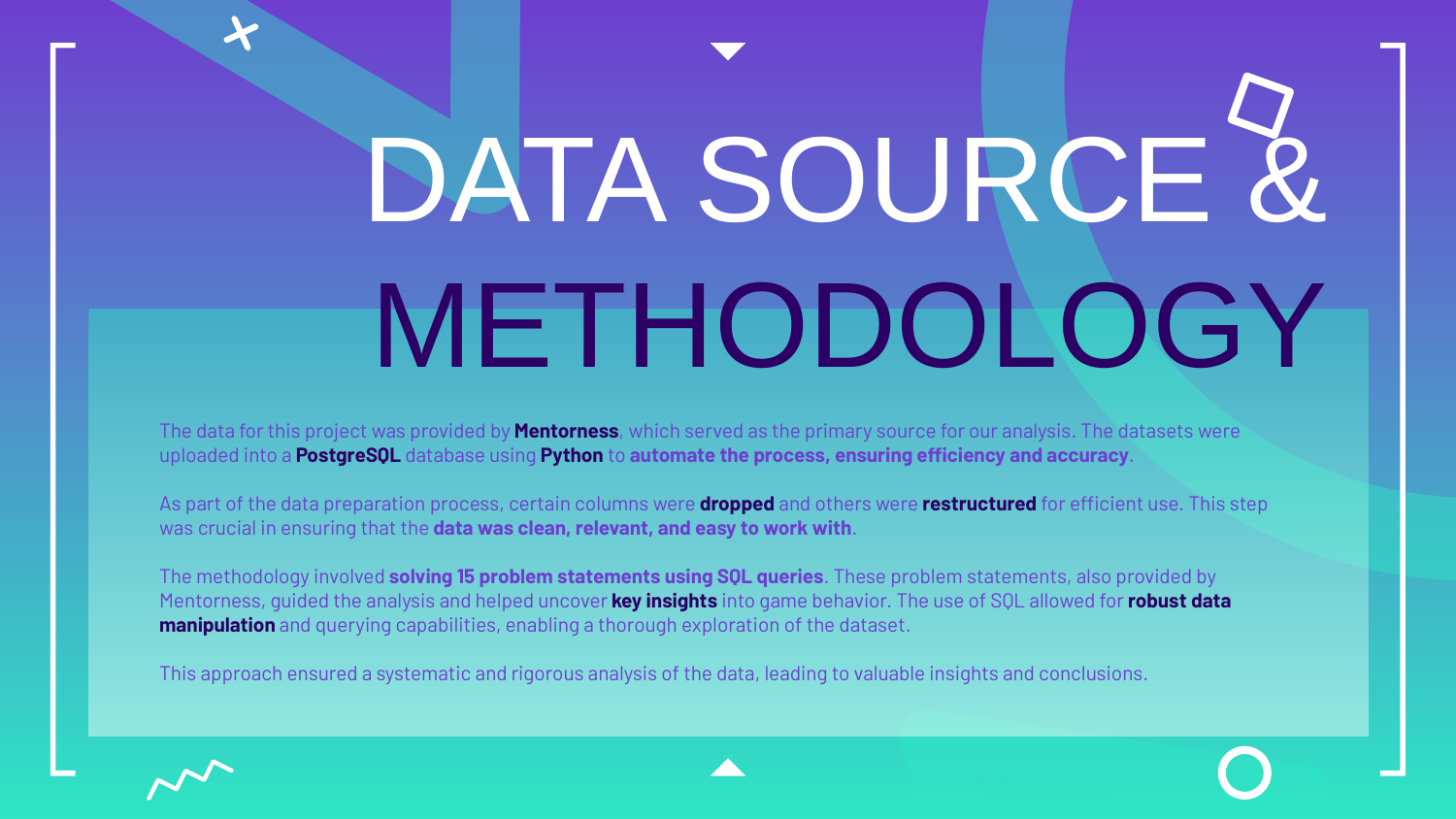

# DATA SOURCE & METHODOLOGY

The data for this project was provided by Mentorness, which served as the primary source for our analysis. The datasets were uploaded into a PostgreSQL database using Python to automate the process, ensuring efficiency and accuracy.

As part of the data preparation process, certain columns were dropped and others were restructured for efficient use. This step was crucial in ensuring that the data was clean, relevant, and easy to work with.

The methodology involved solving 15 problem statements using SQL queries. These problem statements, also provided by Mentorness, guided the analysis and helped uncover key insights into game behavior. The use of SQL allowed for robust data manipulation and querying capabilities, enabling a thorough exploration of the dataset.

This approach ensured a systematic and rigorous analysis of the data, leading to valuable insights and conclusions.